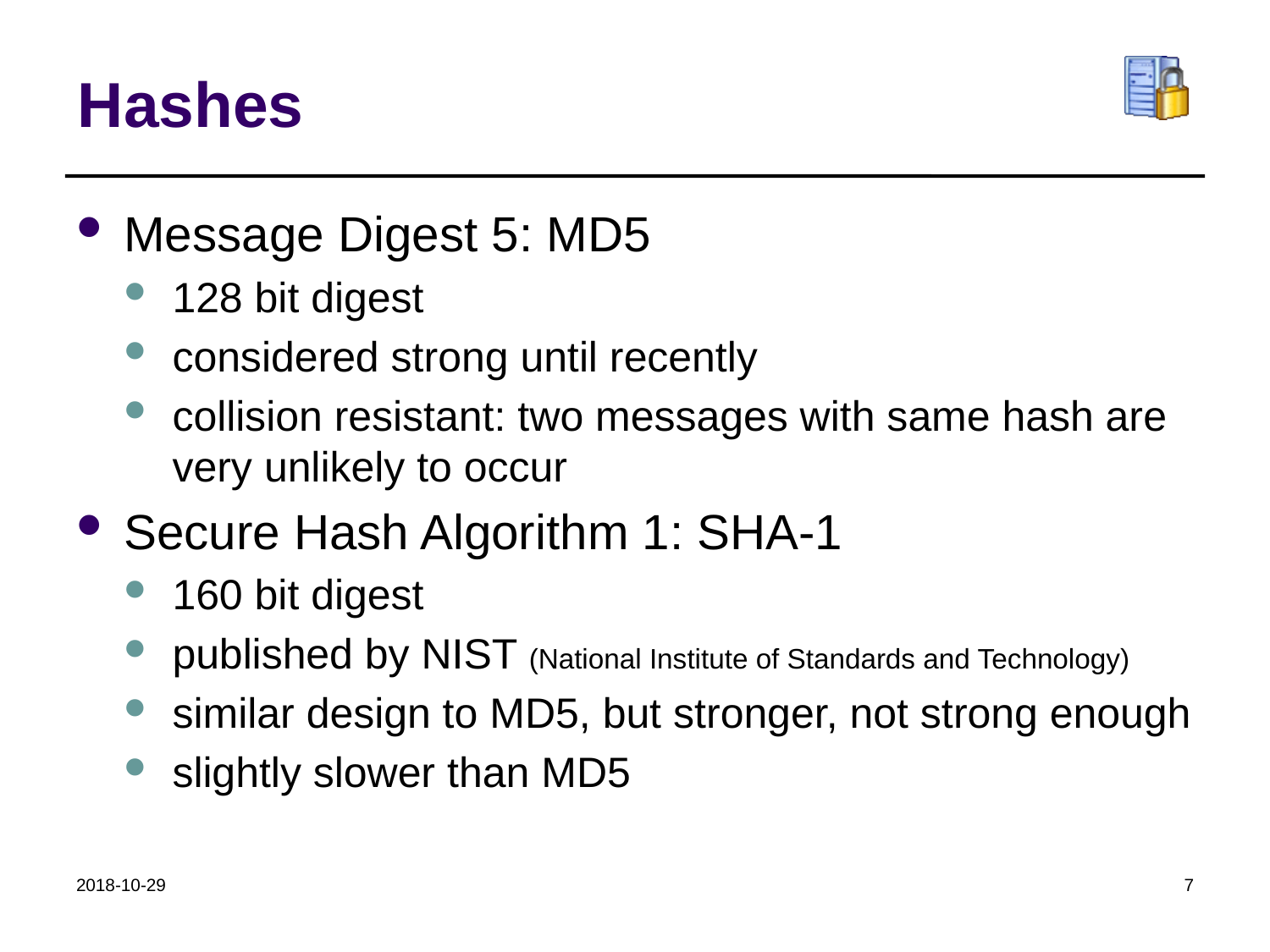

# Hashes
Message Digest 5: MD5
128 bit digest
considered strong until recently
collision resistant: two messages with same hash are very unlikely to occur
Secure Hash Algorithm 1: SHA-1
160 bit digest
published by NIST (National Institute of Standards and Technology)
similar design to MD5, but stronger, not strong enough
slightly slower than MD5
2018-10-29
7